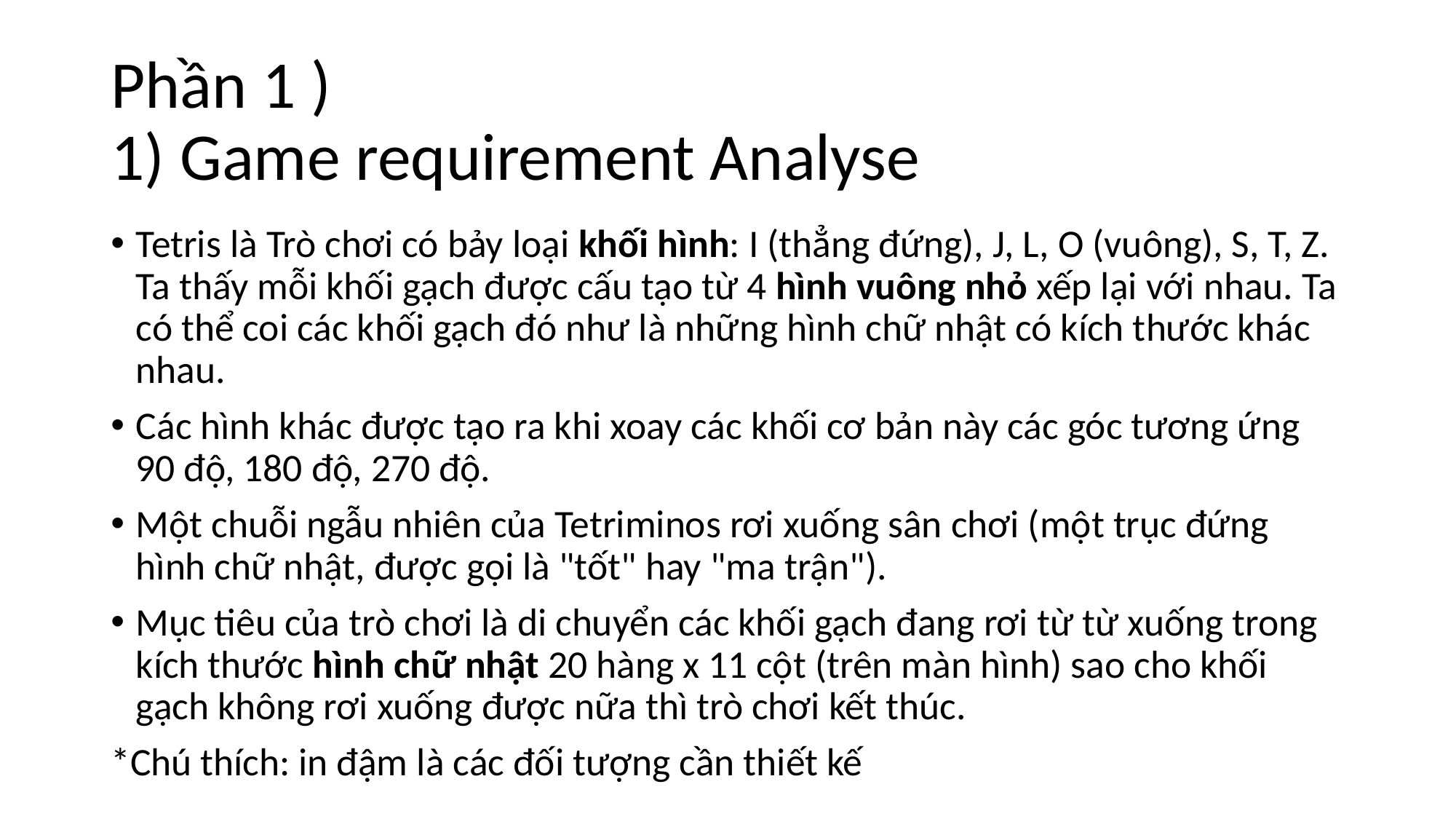

# Phần 1 ) 1) Game requirement Analyse
Tetris là Trò chơi có bảy loại khối hình: I (thẳng đứng), J, L, O (vuông), S, T, Z. Ta thấy mỗi khối gạch được cấu tạo từ 4 hình vuông nhỏ xếp lại với nhau. Ta có thể coi các khối gạch đó như là những hình chữ nhật có kích thước khác nhau.
Các hình khác được tạo ra khi xoay các khối cơ bản này các góc tương ứng 90 độ, 180 độ, 270 độ.
Một chuỗi ngẫu nhiên của Tetriminos rơi xuống sân chơi (một trục đứng hình chữ nhật, được gọi là "tốt" hay "ma trận").
Mục tiêu của trò chơi là di chuyển các khối gạch đang rơi từ từ xuống trong kích thước hình chữ nhật 20 hàng x 11 cột (trên màn hình) sao cho khối gạch không rơi xuống được nữa thì trò chơi kết thúc.
*Chú thích: in đậm là các đối tượng cần thiết kế